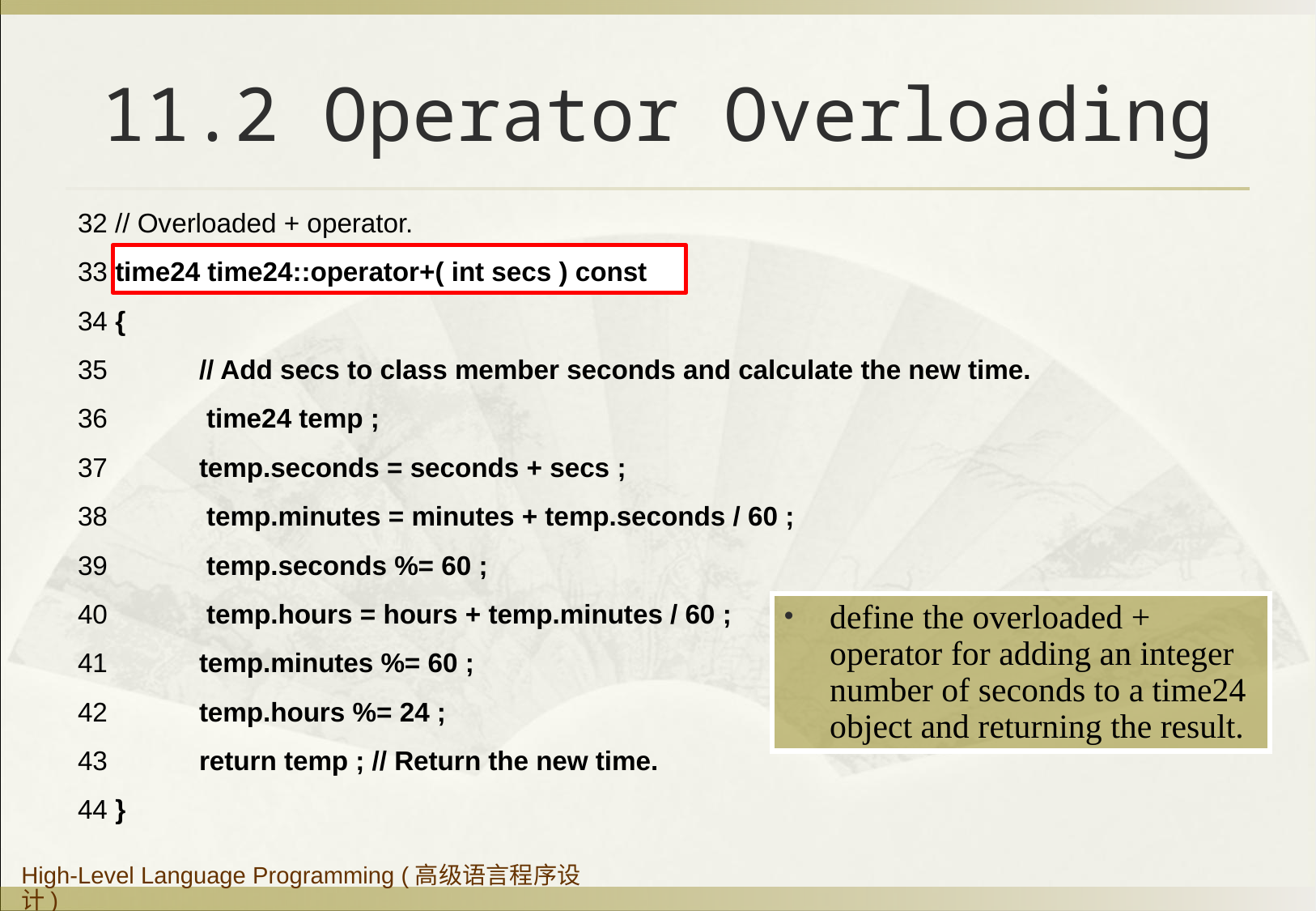

# 11.2 Operator Overloading
32 // Overloaded + operator.
33 time24 time24::operator+( int secs ) const
34 {
35 	// Add secs to class member seconds and calculate the new time.
36	 time24 temp ;
37 	temp.seconds = seconds + secs ;
38	 temp.minutes = minutes + temp.seconds / 60 ;
39	 temp.seconds %= 60 ;
40	 temp.hours = hours + temp.minutes / 60 ;
41 	temp.minutes %= 60 ;
42 	temp.hours %= 24 ;
43 	return temp ; // Return the new time.
44 }

define the overloaded + operator for adding an integer number of seconds to a time24 object and returning the result.